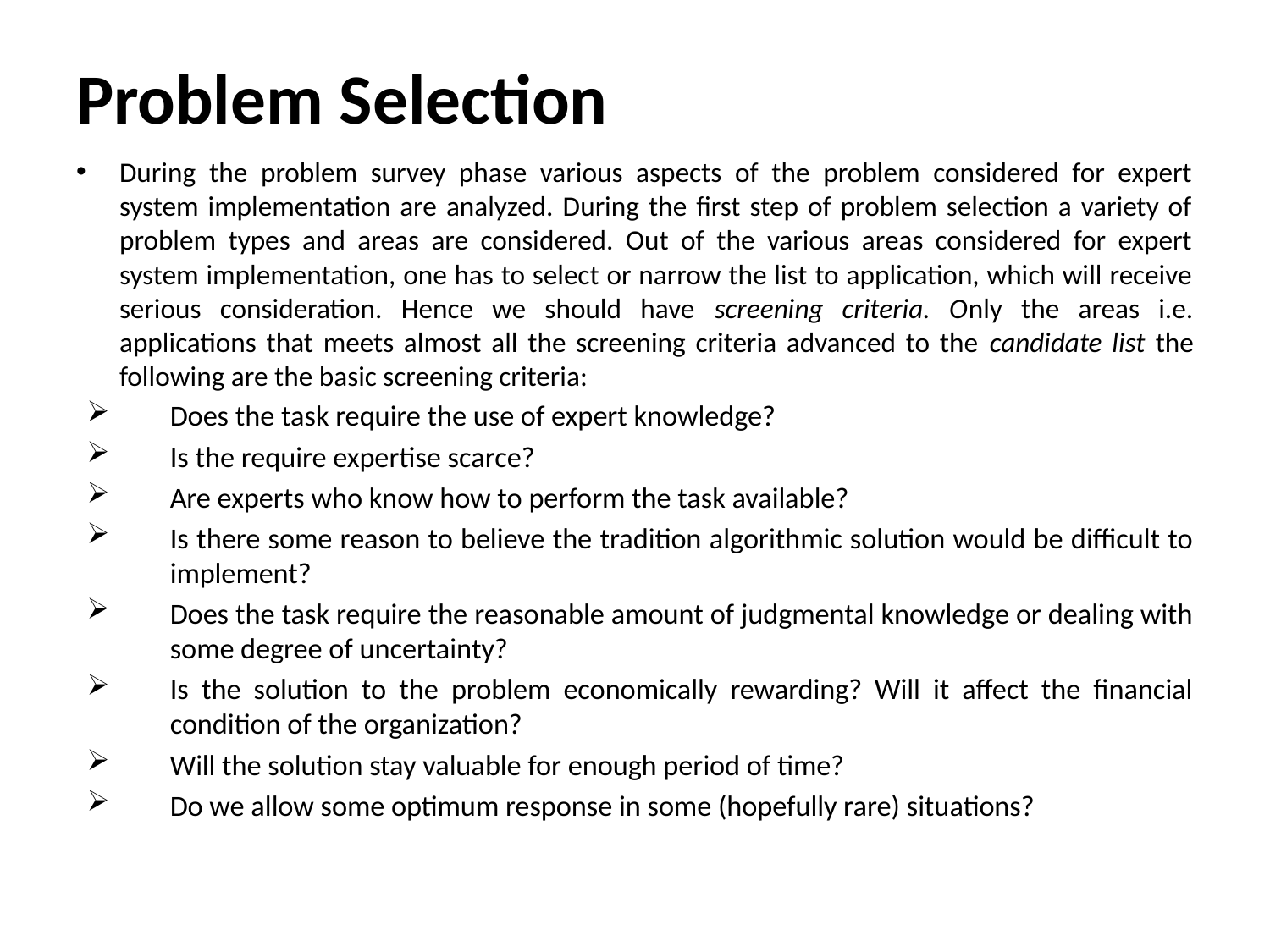

# Problem Selection
During the problem survey phase various aspects of the problem considered for expert system implementation are analyzed. During the first step of problem selection a variety of problem types and areas are considered. Out of the various areas considered for expert system implementation, one has to select or narrow the list to application, which will receive serious consideration. Hence we should have screening criteria. Only the areas i.e. applications that meets almost all the screening criteria advanced to the candidate list the following are the basic screening criteria:
Does the task require the use of expert knowledge?
Is the require expertise scarce?
Are experts who know how to perform the task available?
Is there some reason to believe the tradition algorithmic solution would be difficult to implement?
Does the task require the reasonable amount of judgmental knowledge or dealing with some degree of uncertainty?
Is the solution to the problem economically rewarding? Will it affect the financial condition of the organization?
Will the solution stay valuable for enough period of time?
Do we allow some optimum response in some (hopefully rare) situations?